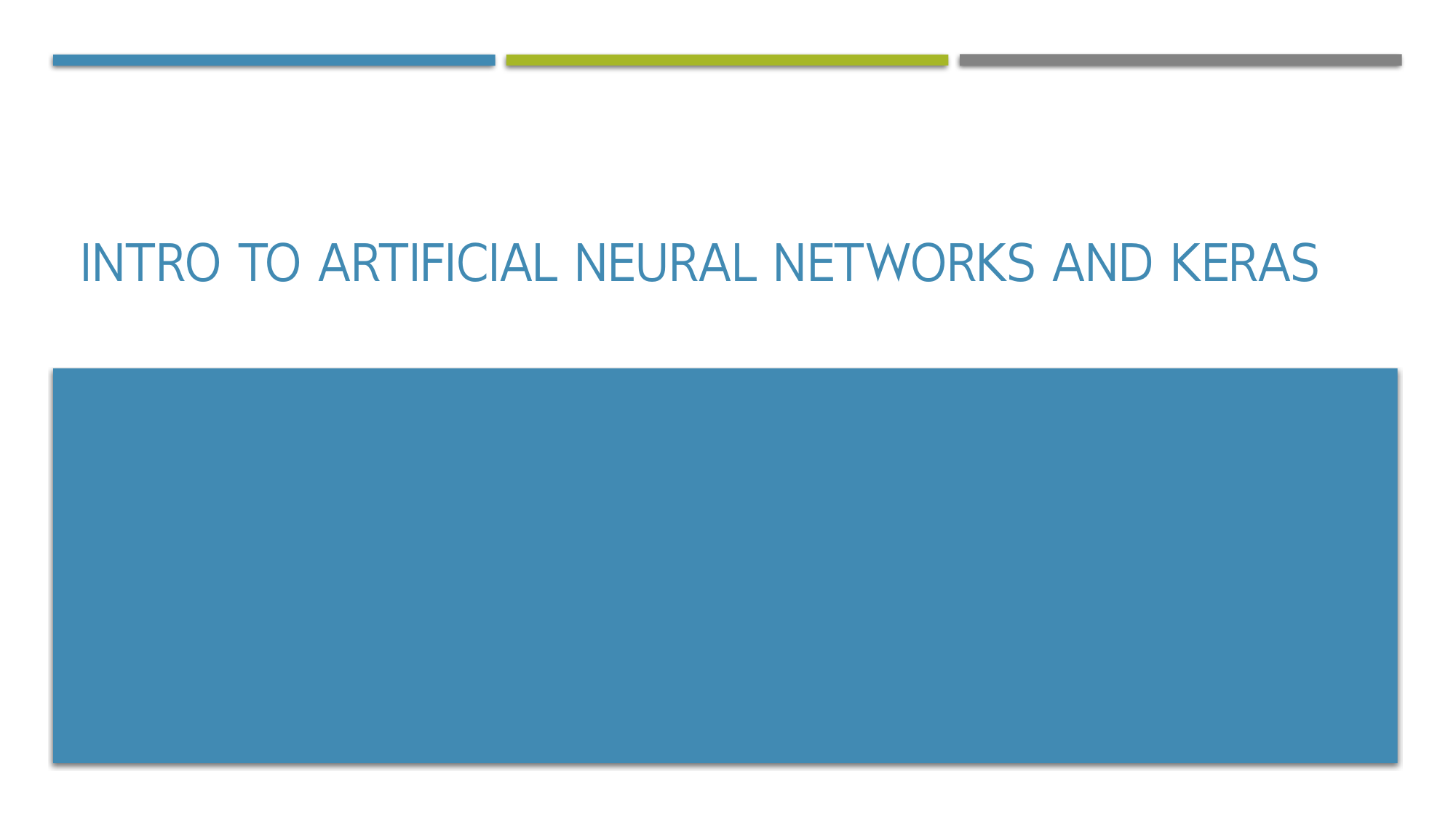

# Intro to Artificial Neural Networks and Keras